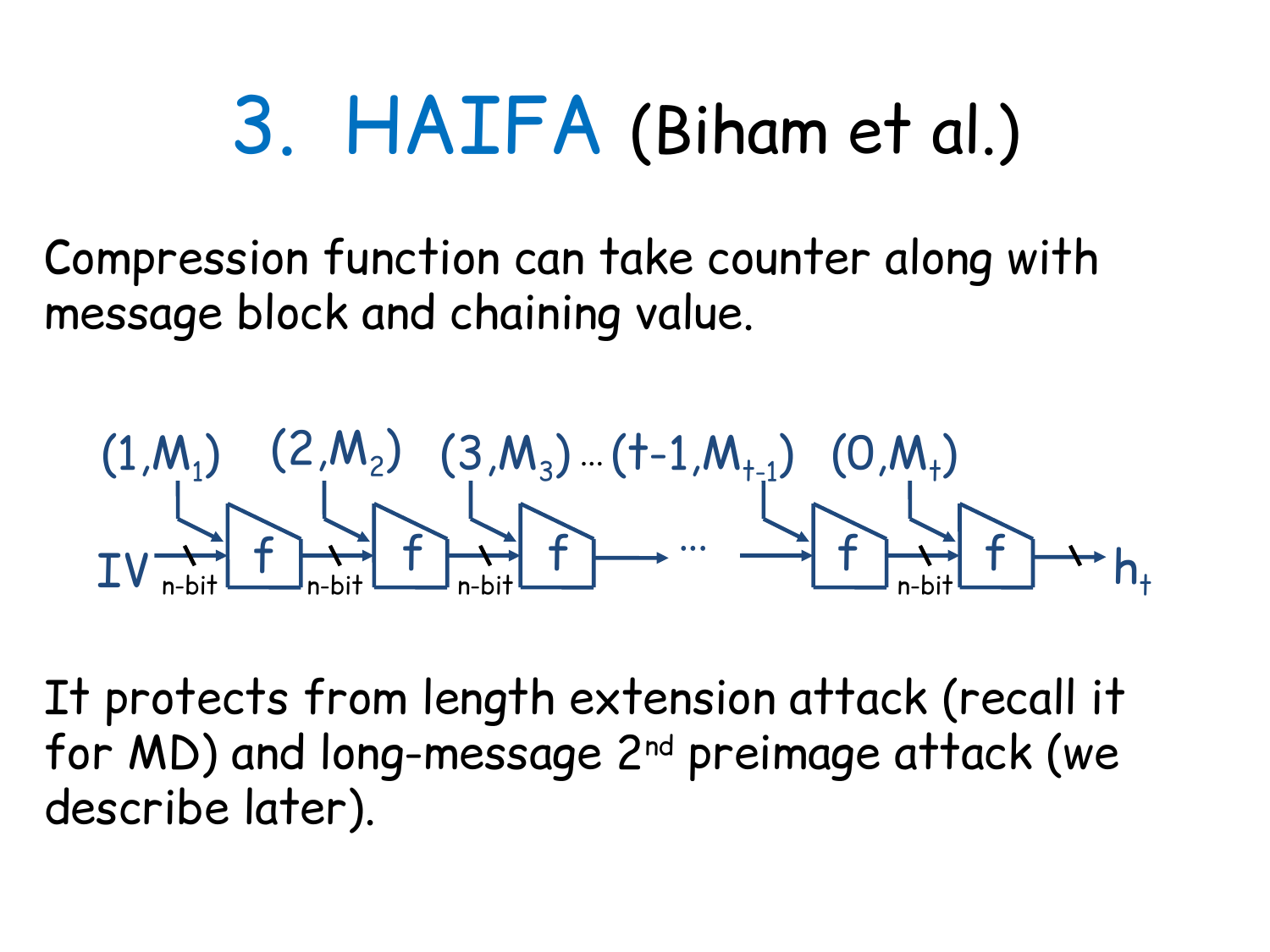

3.  HAIFA (Biham et al.)
Compression function can take counter along with message block and chaining value.

It protects from length extension attack (recall it for MD) and long-message 2nd preimage attack (we describe later).

(2,M2)
(3,M3)
(t-1,Mt-1)
(0,Mt)
(1,M1)

…
ht
IV

…
f
f
f
f
f

n-bit
n-bit
n-bit
n-bit